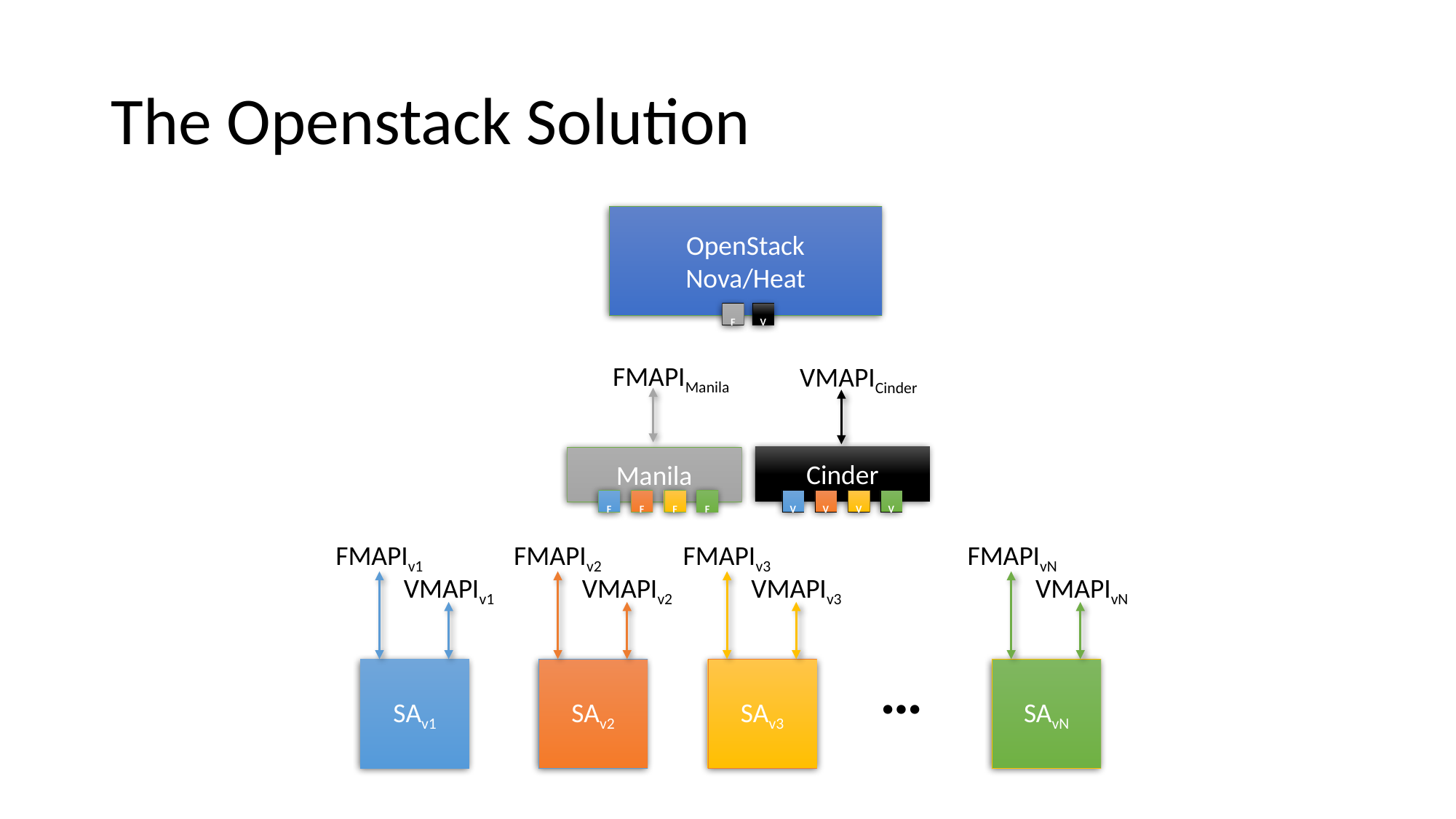

# The Openstack Solution
OpenStack
Nova/Heat
F
V
FMAPIManila
VMAPICinder
Cinder
Manila
V
V
V
V
F
F
F
F
FMAPIv1
FMAPIv2
FMAPIv3
FMAPIvN
VMAPIv1
VMAPIv2
VMAPIv3
VMAPIvN
…
SAv1
SAv2
SAv3
SAvN